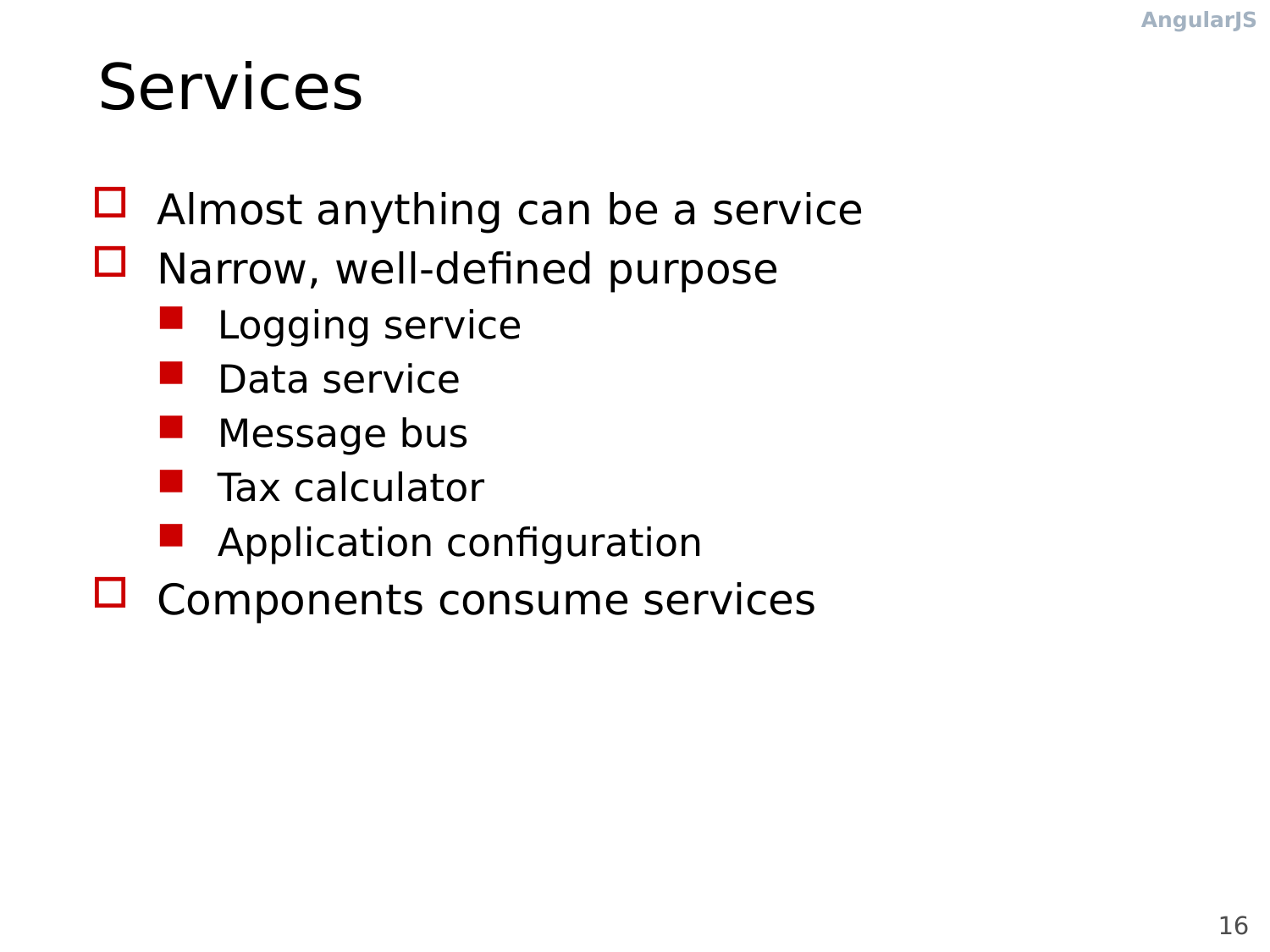

# Services
Almost anything can be a service
Narrow, well-defined purpose
Logging service
Data service
Message bus
Tax calculator
Application configuration
Components consume services